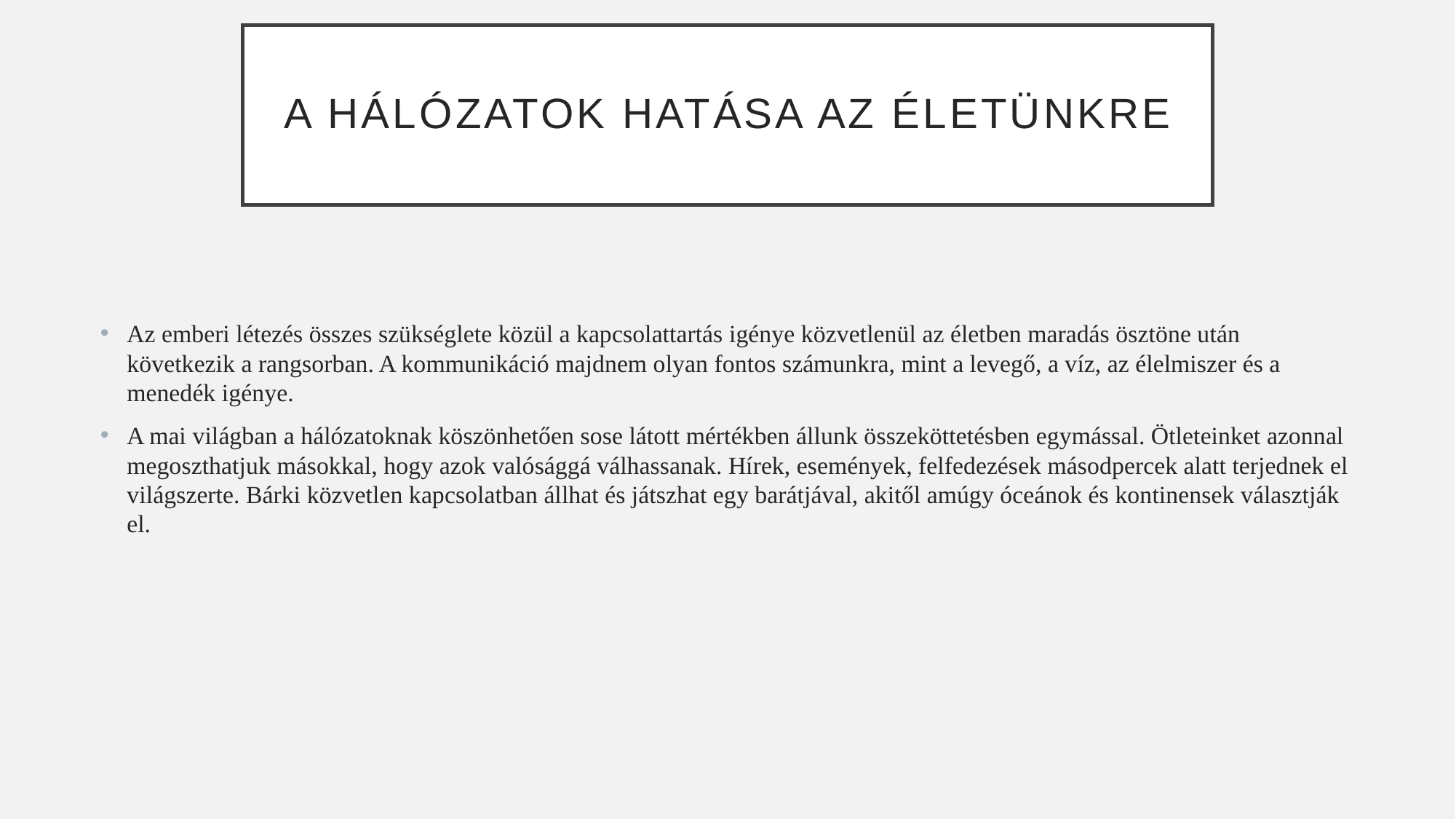

# A hálózatok hatása az életünkre
Az emberi létezés összes szükséglete közül a kapcsolattartás igénye közvetlenül az életben maradás ösztöne után következik a rangsorban. A kommunikáció majdnem olyan fontos számunkra, mint a levegő, a víz, az élelmiszer és a menedék igénye.
A mai világban a hálózatoknak köszönhetően sose látott mértékben állunk összeköttetésben egymással. Ötleteinket azonnal megoszthatjuk másokkal, hogy azok valósággá válhassanak. Hírek, események, felfedezések másodpercek alatt terjednek el világszerte. Bárki közvetlen kapcsolatban állhat és játszhat egy barátjával, akitől amúgy óceánok és kontinensek választják el.